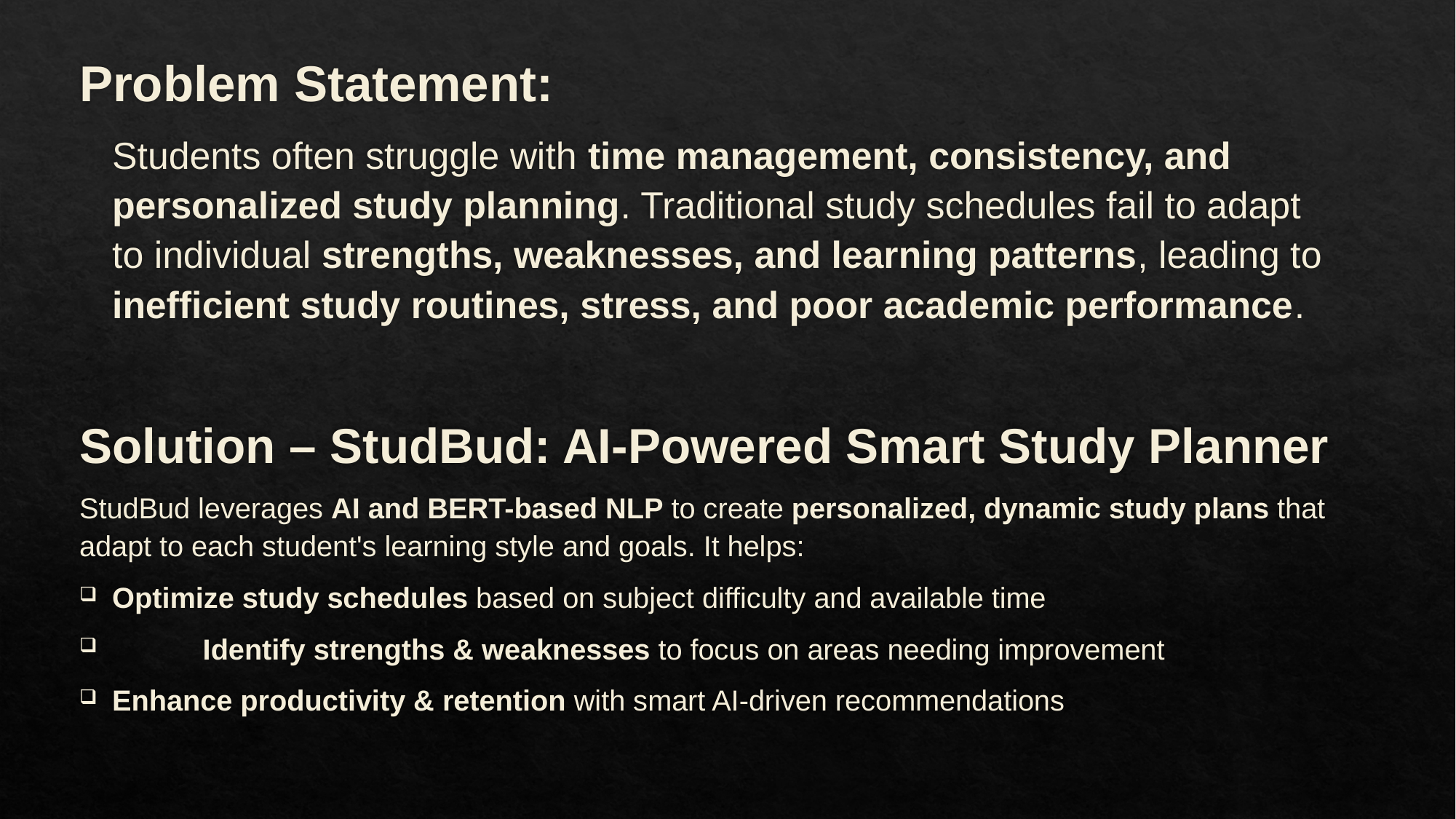

Problem Statement:
	Students often struggle with time management, consistency, and personalized study planning. Traditional study schedules fail to adapt to individual strengths, weaknesses, and learning patterns, leading to inefficient study routines, stress, and poor academic performance.

Solution – StudBud: AI-Powered Smart Study Planner
StudBud leverages AI and BERT-based NLP to create personalized, dynamic study plans that adapt to each student's learning style and goals. It helps:
Optimize study schedules based on subject difficulty and available time
 	Identify strengths & weaknesses to focus on areas needing improvement
	Enhance productivity & retention with smart AI-driven recommendations